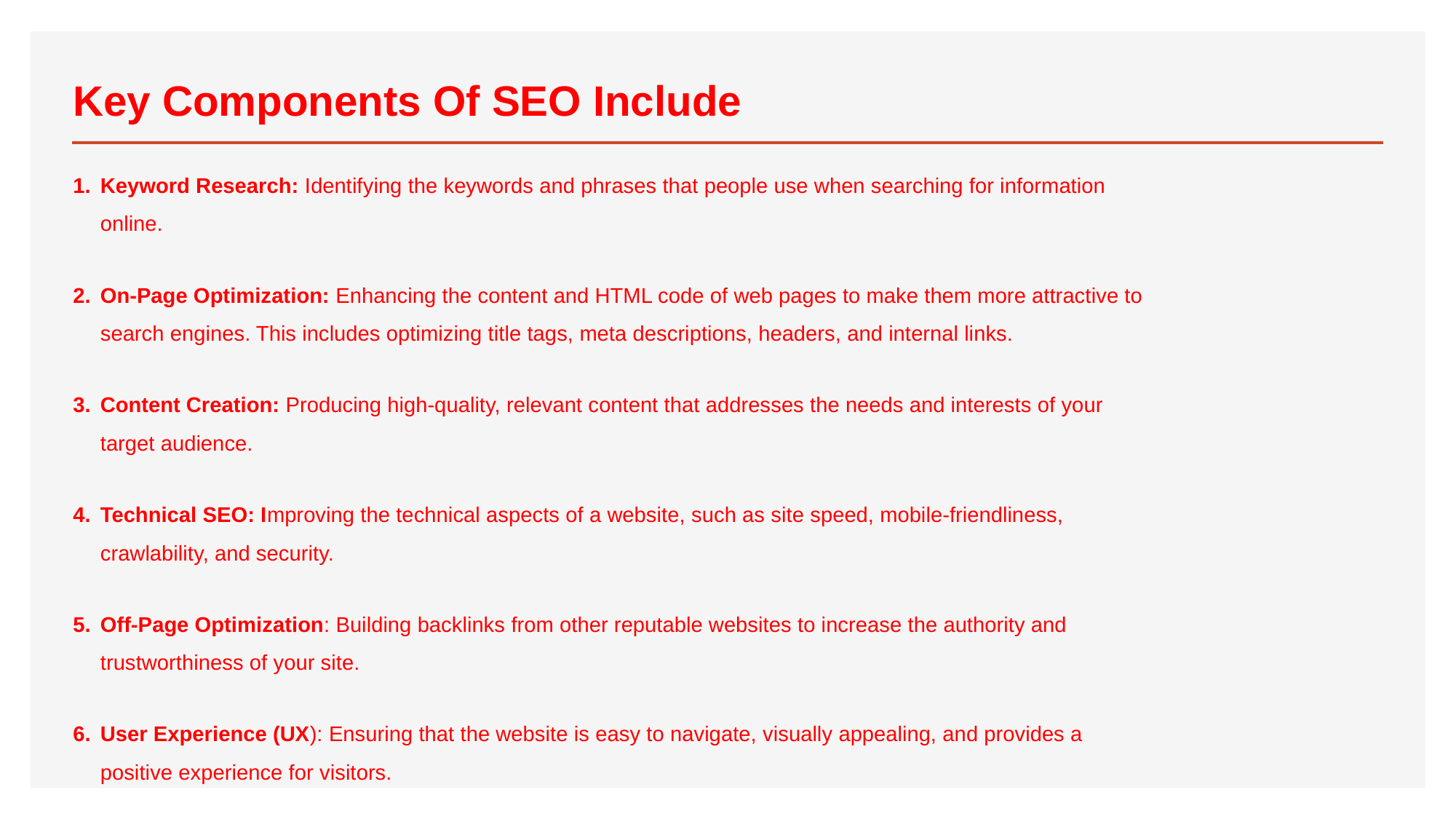

# Key Components Of SEO Include
Keyword Research: Identifying the keywords and phrases that people use when searching for information online.
On-Page Optimization: Enhancing the content and HTML code of web pages to make them more attractive to search engines. This includes optimizing title tags, meta descriptions, headers, and internal links.
Content Creation: Producing high-quality, relevant content that addresses the needs and interests of your target audience.
Technical SEO: Improving the technical aspects of a website, such as site speed, mobile-friendliness, crawlability, and security.
Off-Page Optimization: Building backlinks from other reputable websites to increase the authority and trustworthiness of your site.
User Experience (UX): Ensuring that the website is easy to navigate, visually appealing, and provides a positive experience for visitors.